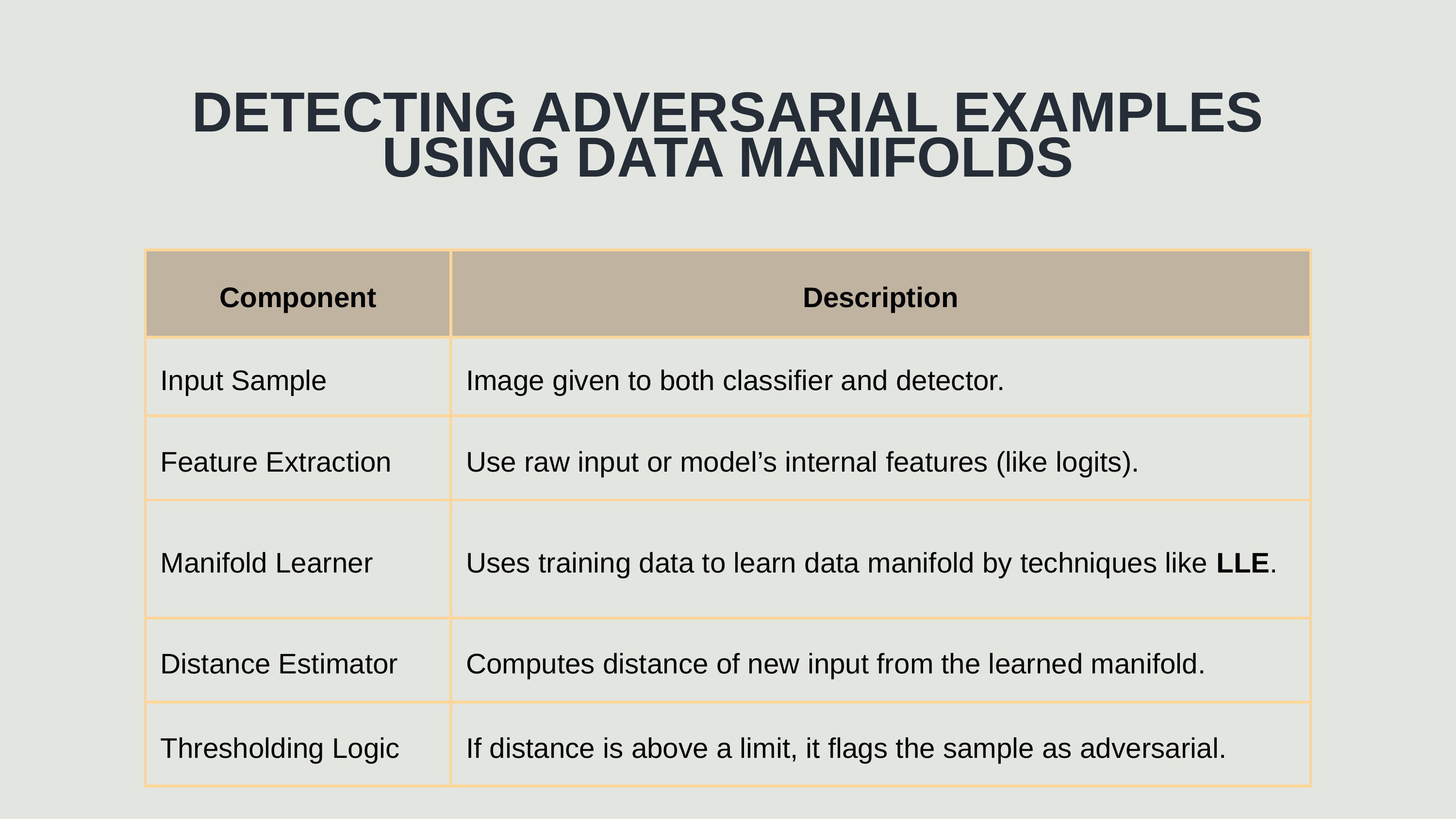

DETECTING ADVERSARIAL EXAMPLES USING DATA MANIFOLDS
| Component | Description |
| --- | --- |
| Input Sample | Image given to both classifier and detector. |
| Feature Extraction | Use raw input or model’s internal features (like logits). |
| Manifold Learner | Uses training data to learn data manifold by techniques like LLE. |
| Distance Estimator | Computes distance of new input from the learned manifold. |
| Thresholding Logic | If distance is above a limit, it flags the sample as adversarial. |